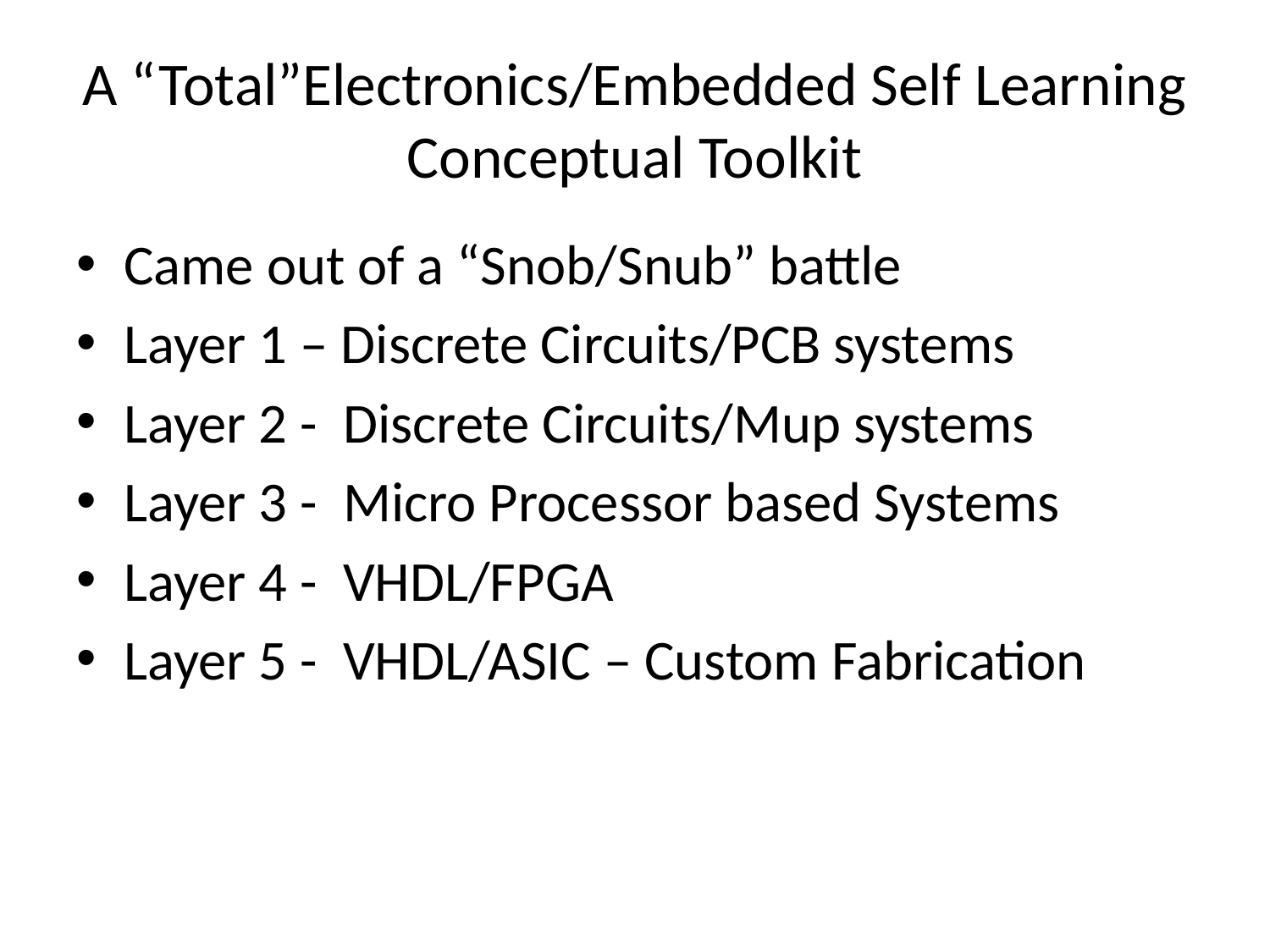

# A “Total”Electronics/Embedded Self Learning Conceptual Toolkit
Came out of a “Snob/Snub” battle
Layer 1 – Discrete Circuits/PCB systems
Layer 2 -  Discrete Circuits/Mup systems
Layer 3 -  Micro Processor based Systems
Layer 4 -  VHDL/FPGA
Layer 5 -  VHDL/ASIC – Custom Fabrication